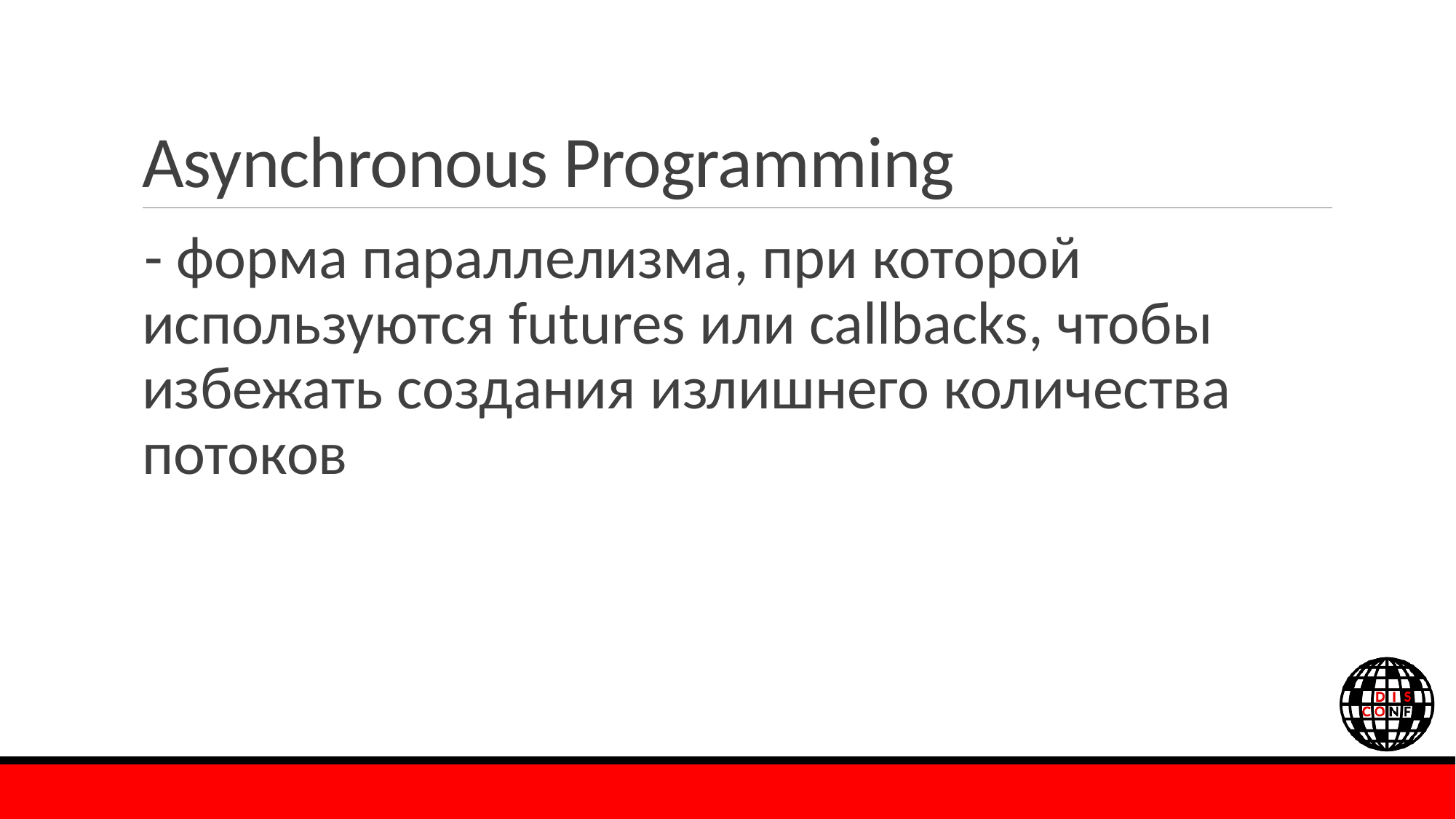

# Asynchronous Programming
- форма параллелизма, при которой используются futures или callbacks, чтобы избежать создания излишнего количества потоков